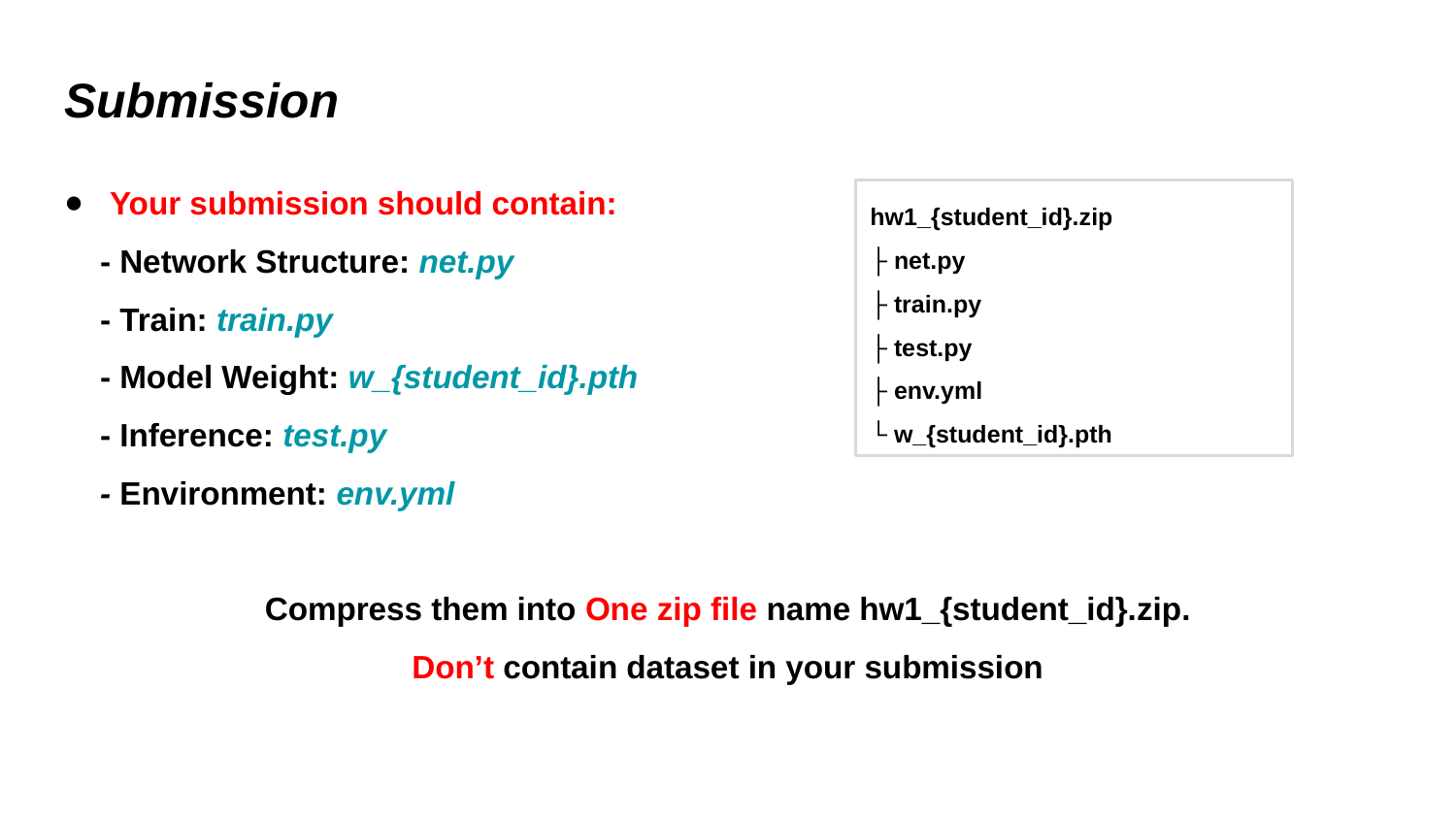

# Submission
Your submission should contain:
    - Network Structure: net.py
    - Train: train.py
    - Model Weight: w_{student_id}.pth
    - Inference: test.py
    - Environment: env.yml

Compress them into One zip file name hw1_{student_id}.zip.
Don’t contain dataset in your submission
hw1_{student_id}.zip
├ net.py
├ train.py
├ test.py
├ env.yml
└ w_{student_id}.pth